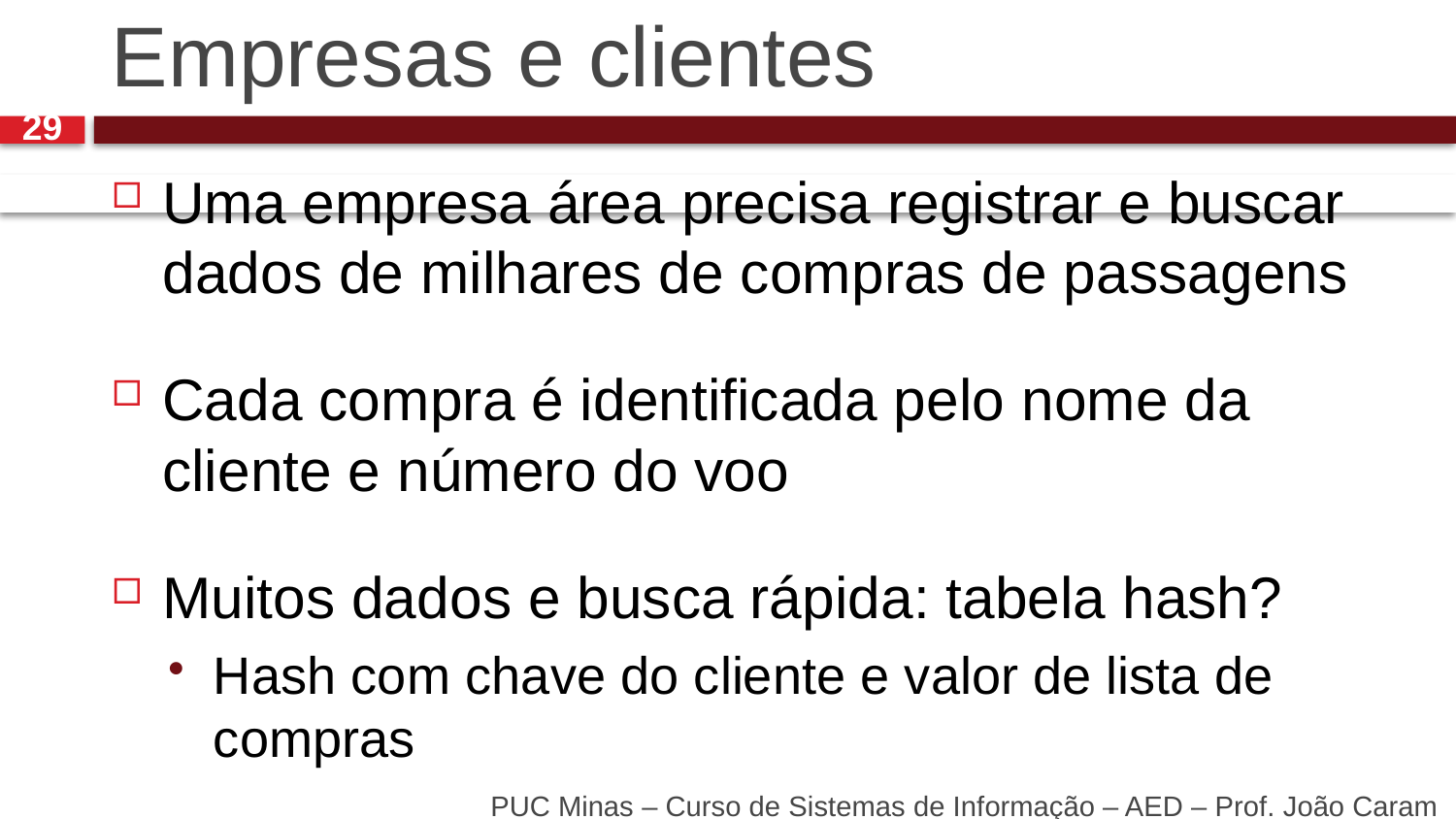

# Empresas e clientes
29
Uma empresa área precisa registrar e buscar dados de milhares de compras de passagens

Cada compra é identificada pelo nome da cliente e número do voo

Muitos dados e busca rápida: tabela hash?
Hash com chave do cliente e valor de lista de compras

PUC Minas – Curso de Sistemas de Informação – AED – Prof. João Caram